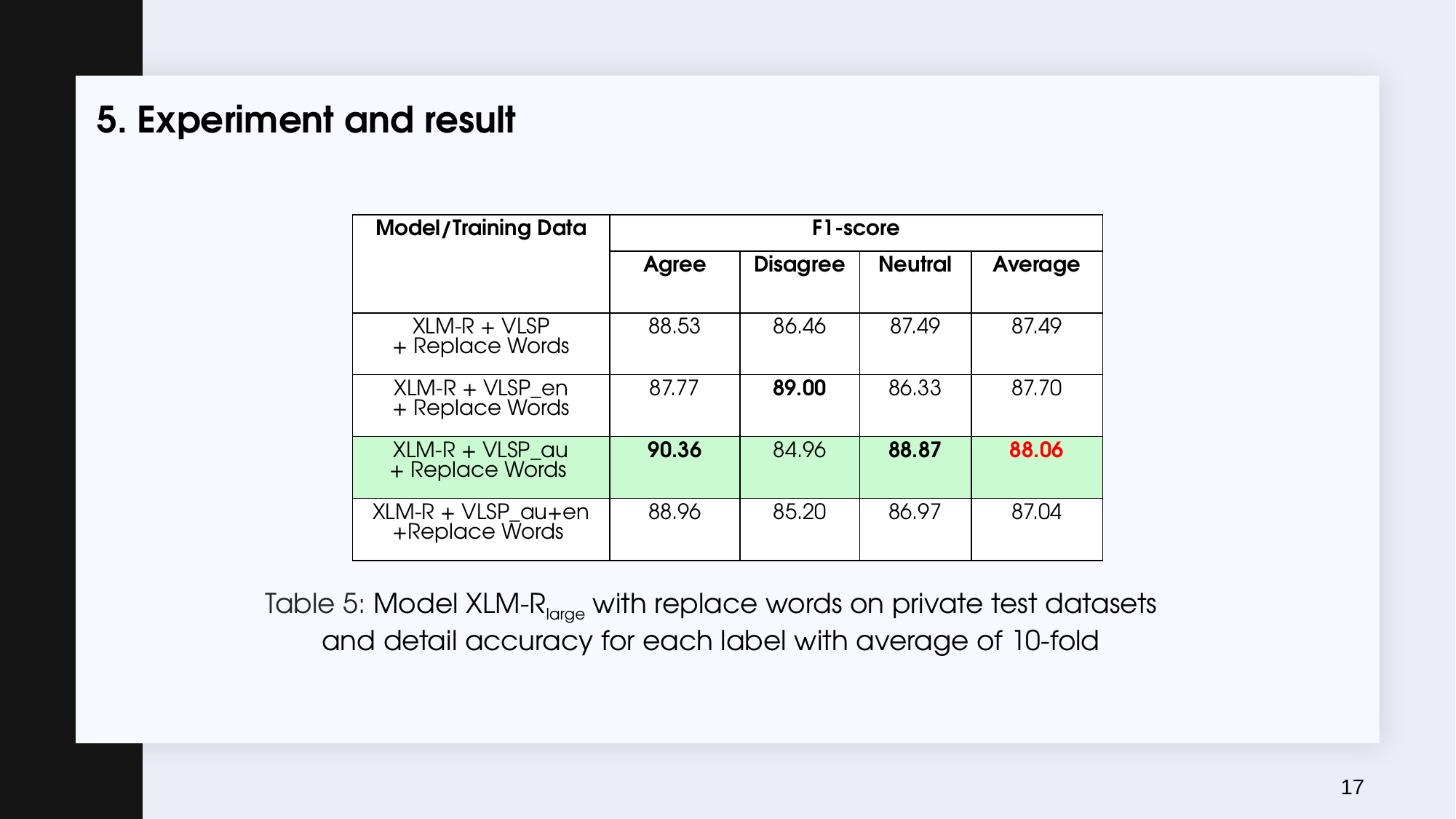

5. Experiment and result

| Model/Training Data | F1-score |  |  |  |
| --- | --- | --- | --- | --- |
|  | Agree | Disagree | Neutral | Average |
| XLM-R + VLSP + Replace Words | 88.53 | 86.46 | 87.49 | 87.49 |
| XLM-R + VLSP\_en + Replace Words | 87.77 | 89.00 | 86.33 | 87.70 |
| XLM-R + VLSP\_au + Replace Words | 90.36 | 84.96 | 88.87 | 88.06 |
| XLM-R + VLSP\_au+en +Replace Words | 88.96 | 85.20 | 86.97 | 87.04 |
| Model/Training Data | F1-score |  |  |  |
| --- | --- | --- | --- | --- |
|  | Agree | Disagree | Neutral | Average |
| XLM-R + VLSP + Replace Words | 88.53 | 86.46 | 87.49 | 87.49 |
| XLM-R + VLSP\_en + Replace Words | 87.77 | 89.00 | 86.33 | 87.70 |
| XLM-R + VLSP\_au + Replace Words | 90.36 | 84.96 | 88.87 | 88.06 |
| XLM-R + VLSP\_au+en +Replace Words | 88.96 | 85.20 | 86.97 | 87.04 |
Table 5: Model XLM-Rlarge with replace words on private test datasets and detail accuracy for each label with average of 10-fold
17